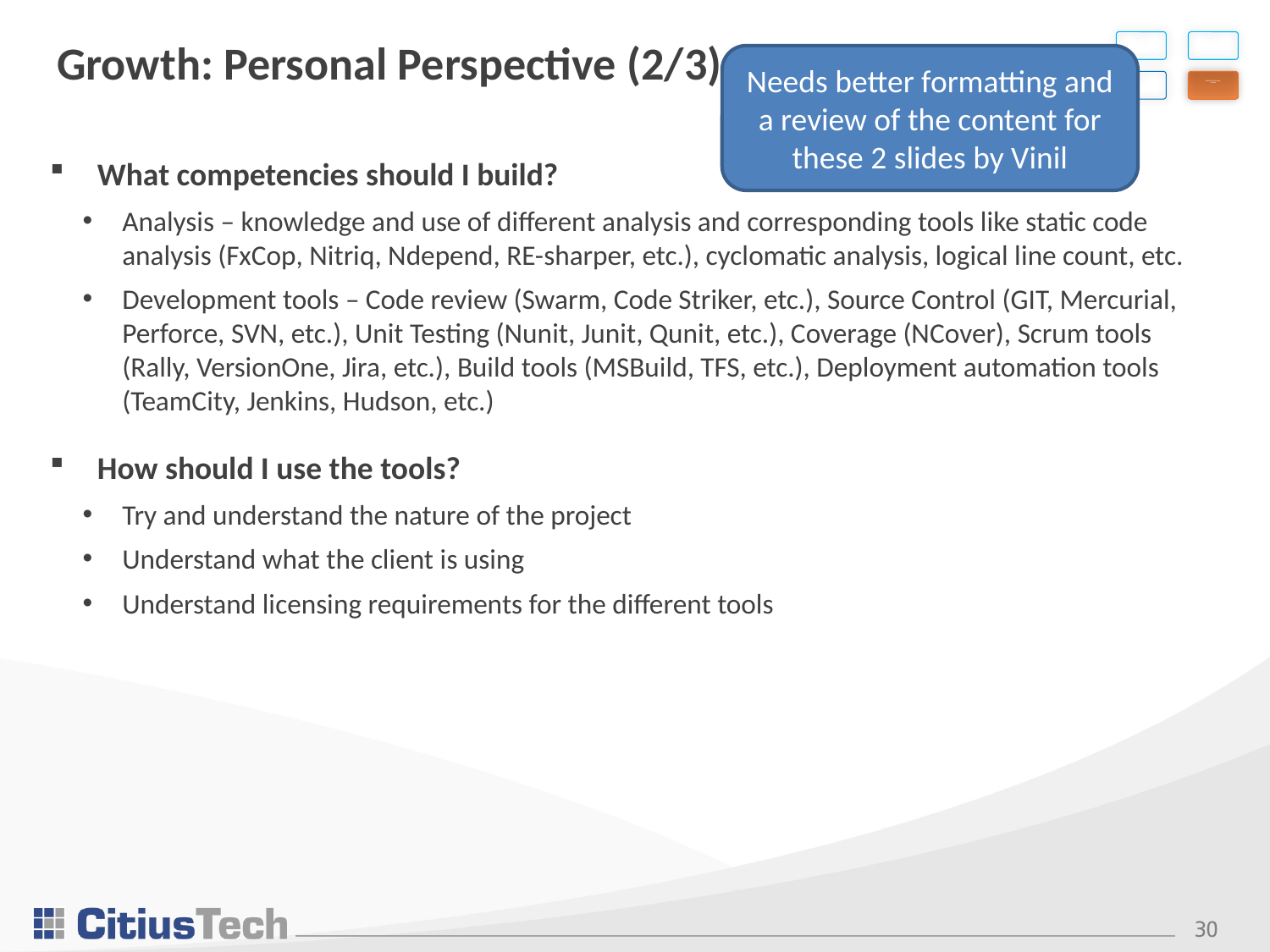

# Growth: Personal Perspective (2/3)
Client Success
Team Success
Managing Self
Business & Personal Growth
Needs better formatting and a review of the content for these 2 slides by Vinil
What competencies should I build?
Analysis – knowledge and use of different analysis and corresponding tools like static code analysis (FxCop, Nitriq, Ndepend, RE-sharper, etc.), cyclomatic analysis, logical line count, etc.
Development tools – Code review (Swarm, Code Striker, etc.), Source Control (GIT, Mercurial, Perforce, SVN, etc.), Unit Testing (Nunit, Junit, Qunit, etc.), Coverage (NCover), Scrum tools (Rally, VersionOne, Jira, etc.), Build tools (MSBuild, TFS, etc.), Deployment automation tools (TeamCity, Jenkins, Hudson, etc.)
How should I use the tools?
Try and understand the nature of the project
Understand what the client is using
Understand licensing requirements for the different tools